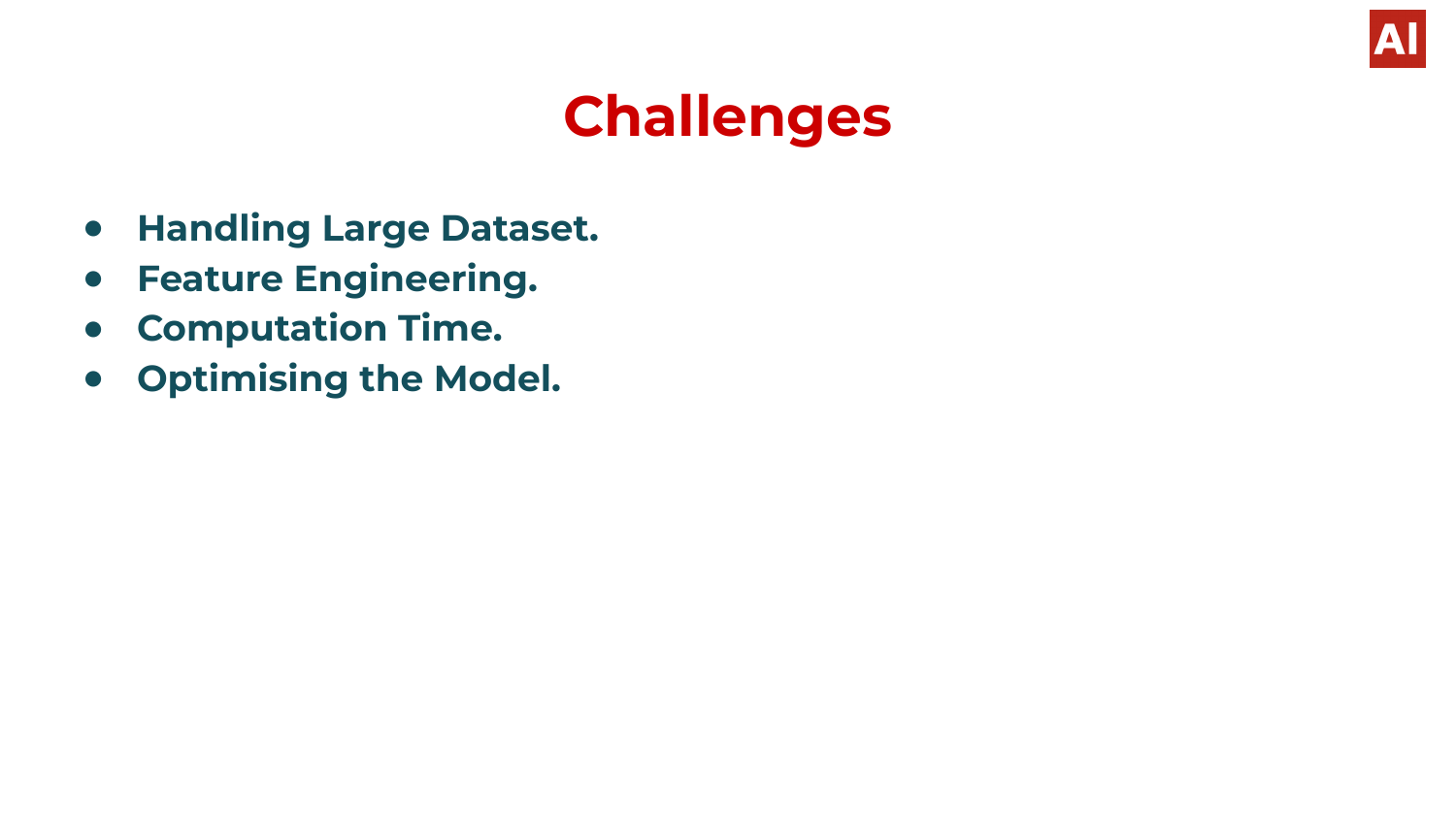

# Challenges

Handling Large Dataset.
Feature Engineering.
Computation Time.
Optimising the Model.